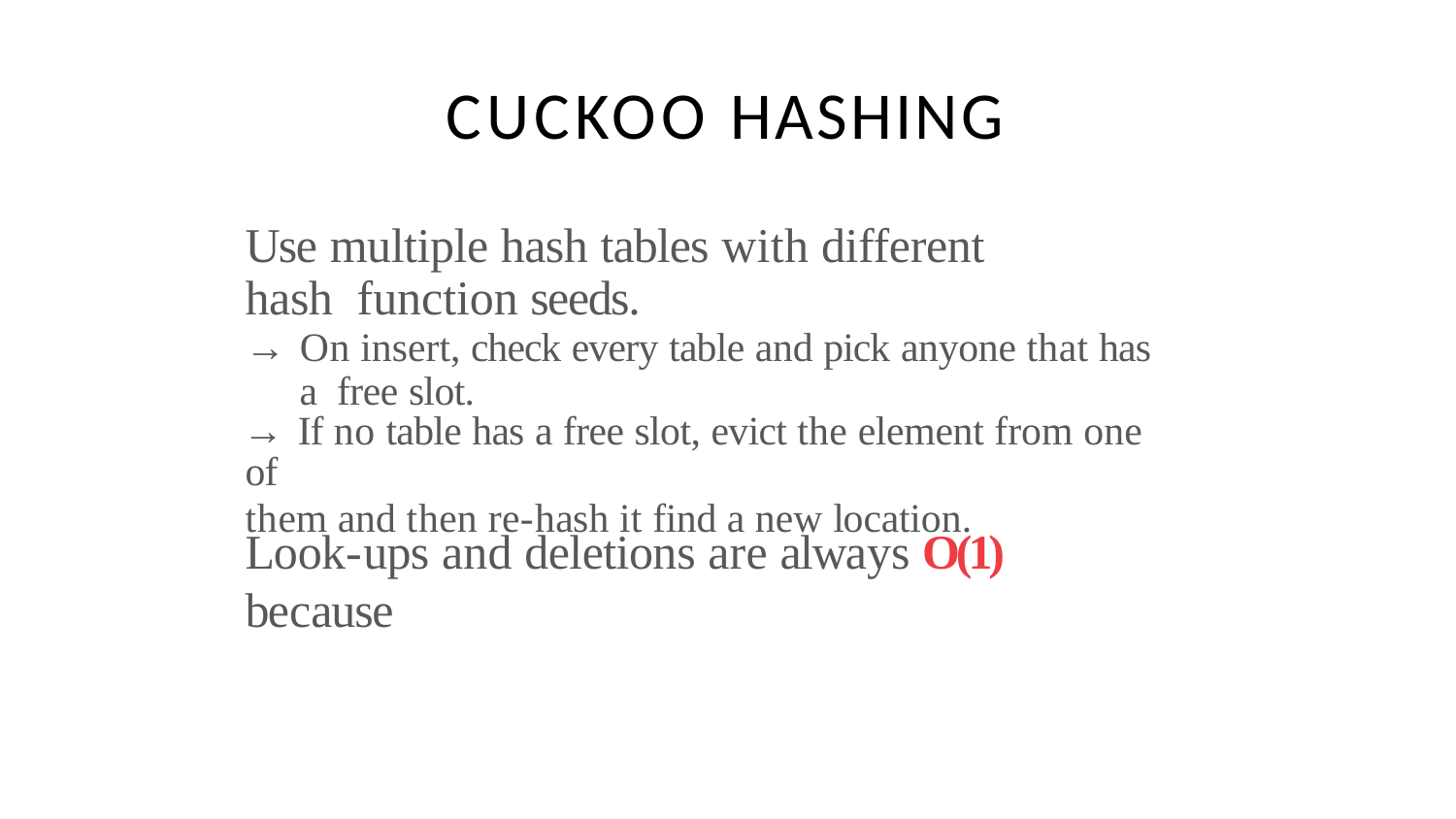

# CUCKOO HASHING
Use multiple hash tables with different hash  function seeds.
→ On insert, check every table and pick anyone that has a  free slot.
→ If no table has a free slot, evict the element from one of
them and then re-hash it find a new location.
Look-ups and deletions are always O(1) because